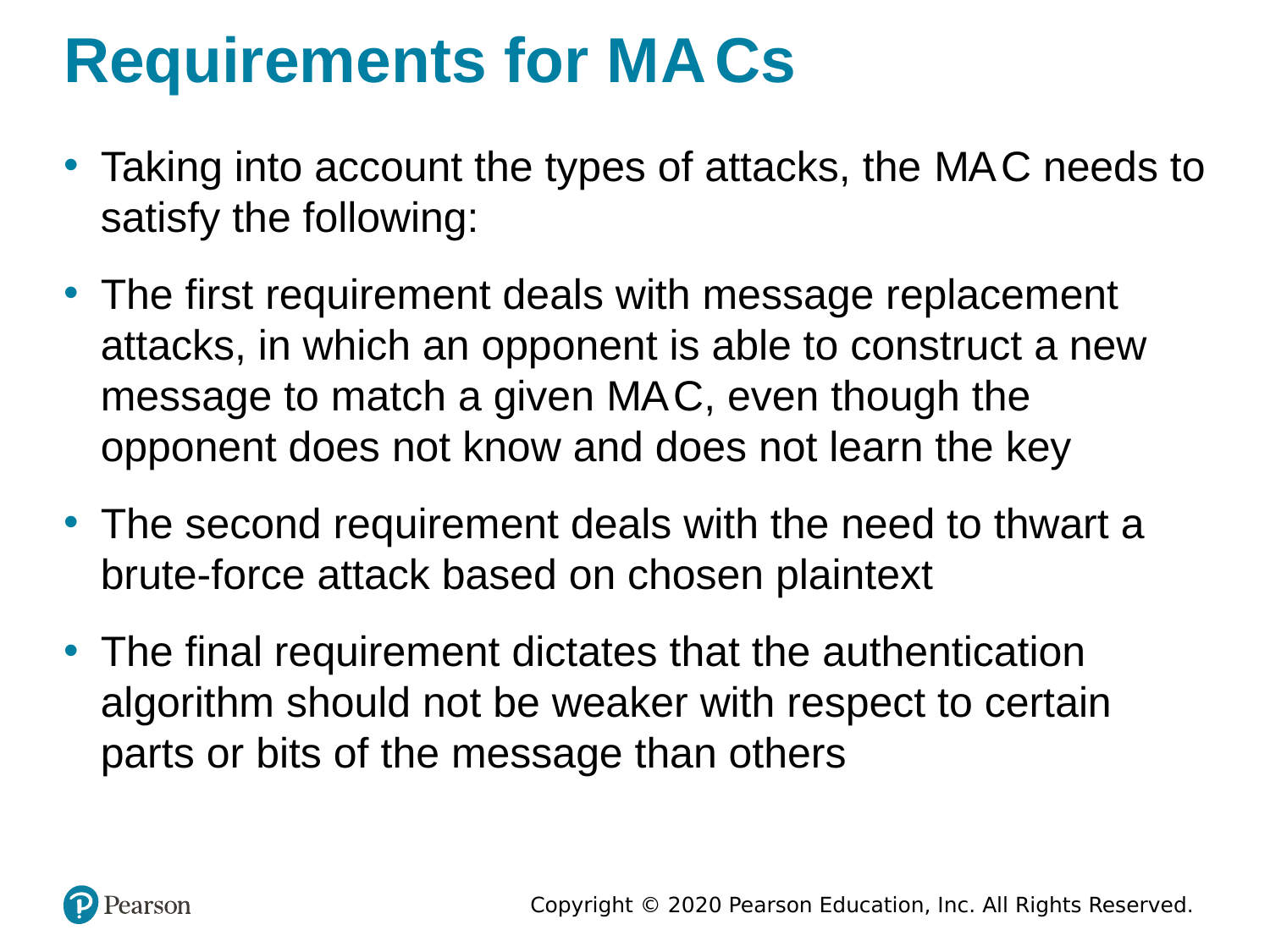

# Requirements for M A Cs
Taking into account the types of attacks, the M A C needs to satisfy the following:
The first requirement deals with message replacement attacks, in which an opponent is able to construct a new message to match a given M A C, even though the opponent does not know and does not learn the key
The second requirement deals with the need to thwart a brute-force attack based on chosen plaintext
The final requirement dictates that the authentication algorithm should not be weaker with respect to certain parts or bits of the message than others